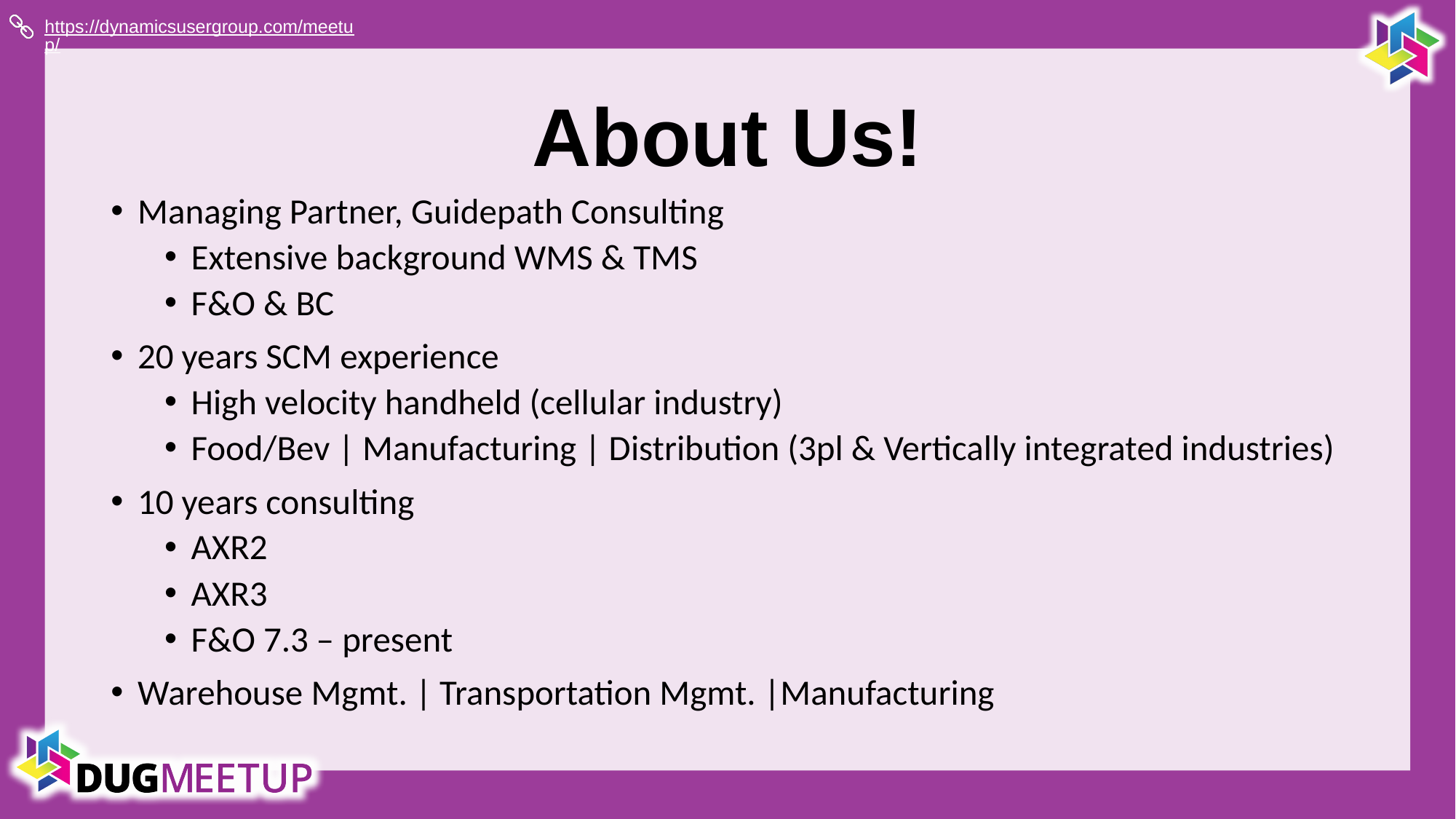

# About Us!
Managing Partner, Guidepath Consulting
Extensive background WMS & TMS
F&O & BC
20 years SCM experience
High velocity handheld (cellular industry)
Food/Bev | Manufacturing | Distribution (3pl & Vertically integrated industries)
10 years consulting
AXR2
AXR3
F&O 7.3 – present
Warehouse Mgmt. | Transportation Mgmt. |Manufacturing